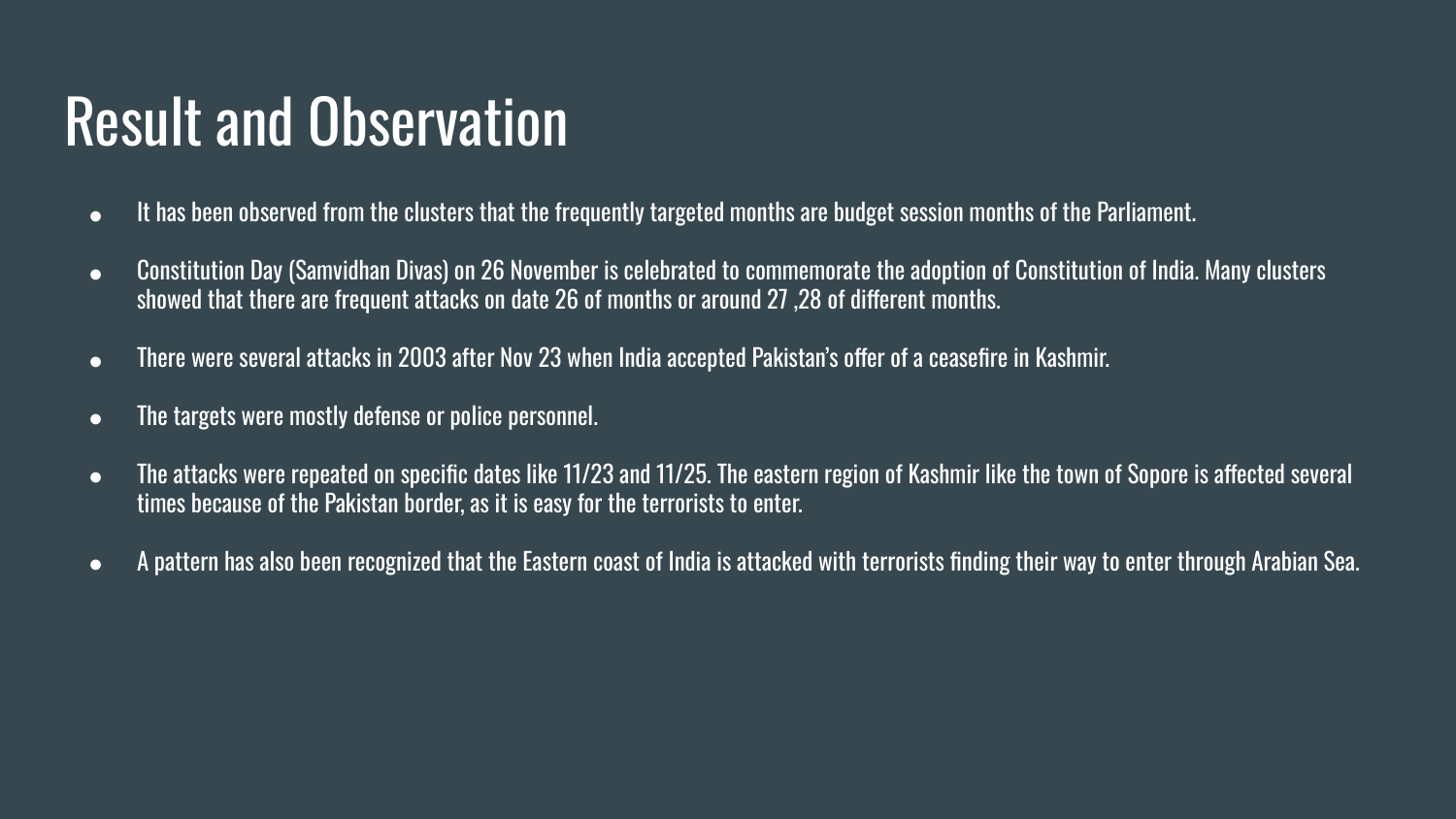

# Result and Observation
It has been observed from the clusters that the frequently targeted months are budget session months of the Parliament.

Constitution Day (Samvidhan Divas) on 26 November is celebrated to commemorate the adoption of Constitution of India. Many clusters showed that there are frequent attacks on date 26 of months or around 27 ,28 of different months.

There were several attacks in 2003 after Nov 23 when India accepted Pakistan’s offer of a ceasefire in Kashmir.

The targets were mostly defense or police personnel.

The attacks were repeated on specific dates like 11/23 and 11/25. The eastern region of Kashmir like the town of Sopore is affected several times because of the Pakistan border, as it is easy for the terrorists to enter.

A pattern has also been recognized that the Eastern coast of India is attacked with terrorists finding their way to enter through Arabian Sea.